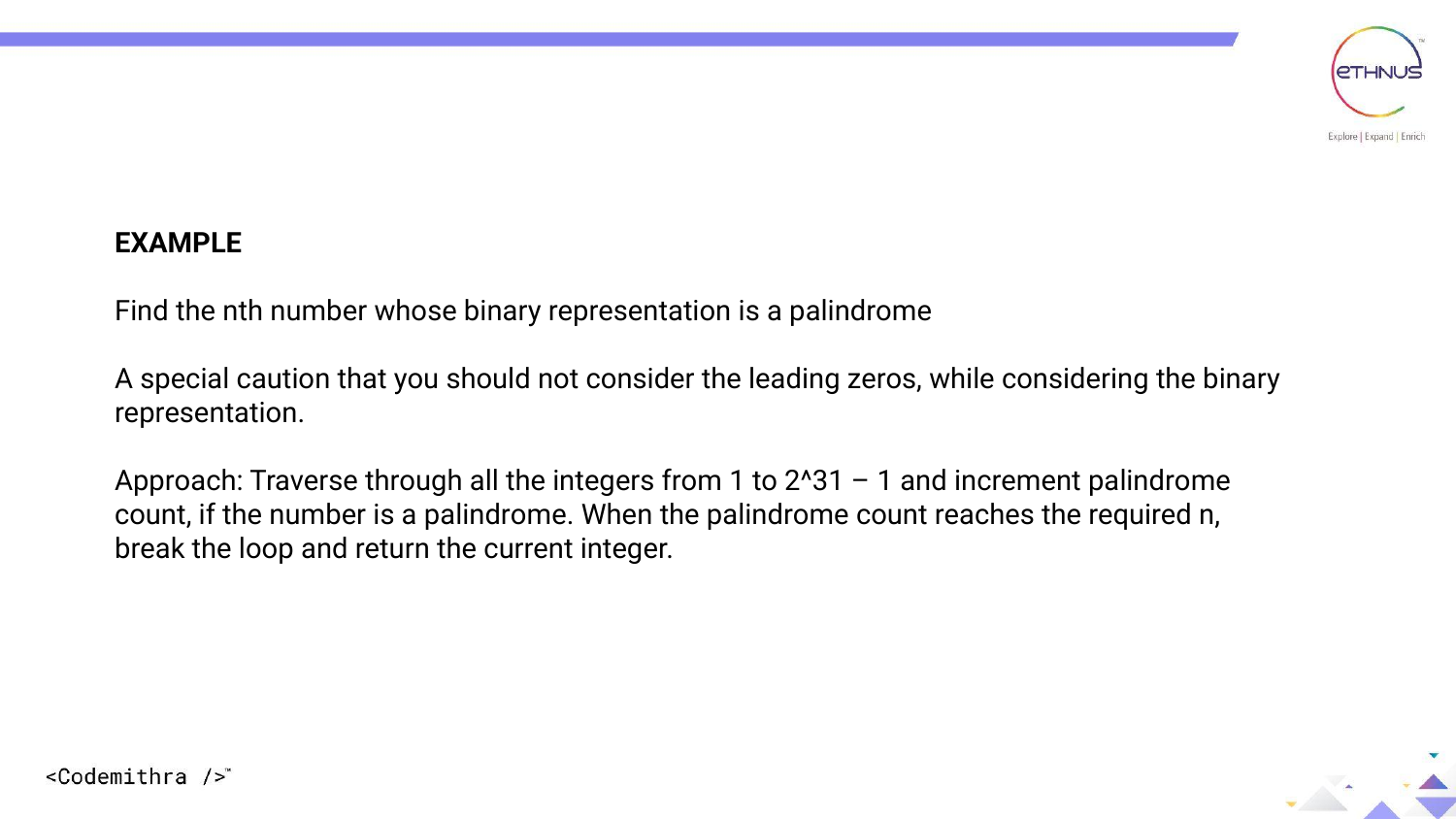

EXAMPLE

Find the nth number whose binary representation is a palindrome

A special caution that you should not consider the leading zeros, while considering the binary representation.

Approach: Traverse through all the integers from 1 to 2^31 – 1 and increment palindrome count, if the number is a palindrome. When the palindrome count reaches the required n, break the loop and return the current integer.